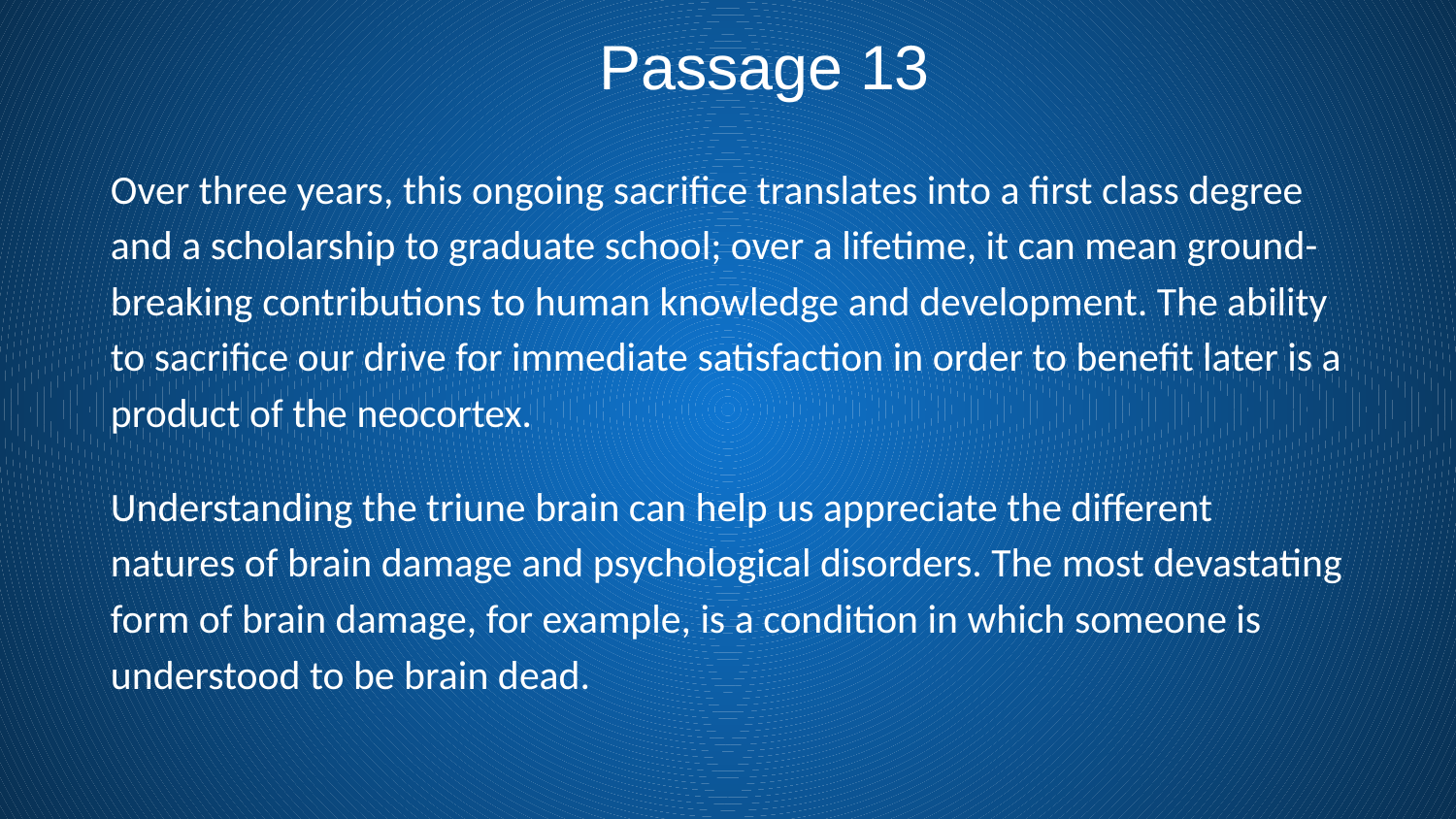

Passage 13
Over three years, this ongoing sacrifice translates into a first class degree and a scholarship to graduate school; over a lifetime, it can mean ground-breaking contributions to human knowledge and development. The ability to sacrifice our drive for immediate satisfaction in order to benefit later is a product of the neocortex.
Understanding the triune brain can help us appreciate the different natures of brain damage and psychological disorders. The most devastating form of brain damage, for example, is a condition in which someone is understood to be brain dead.